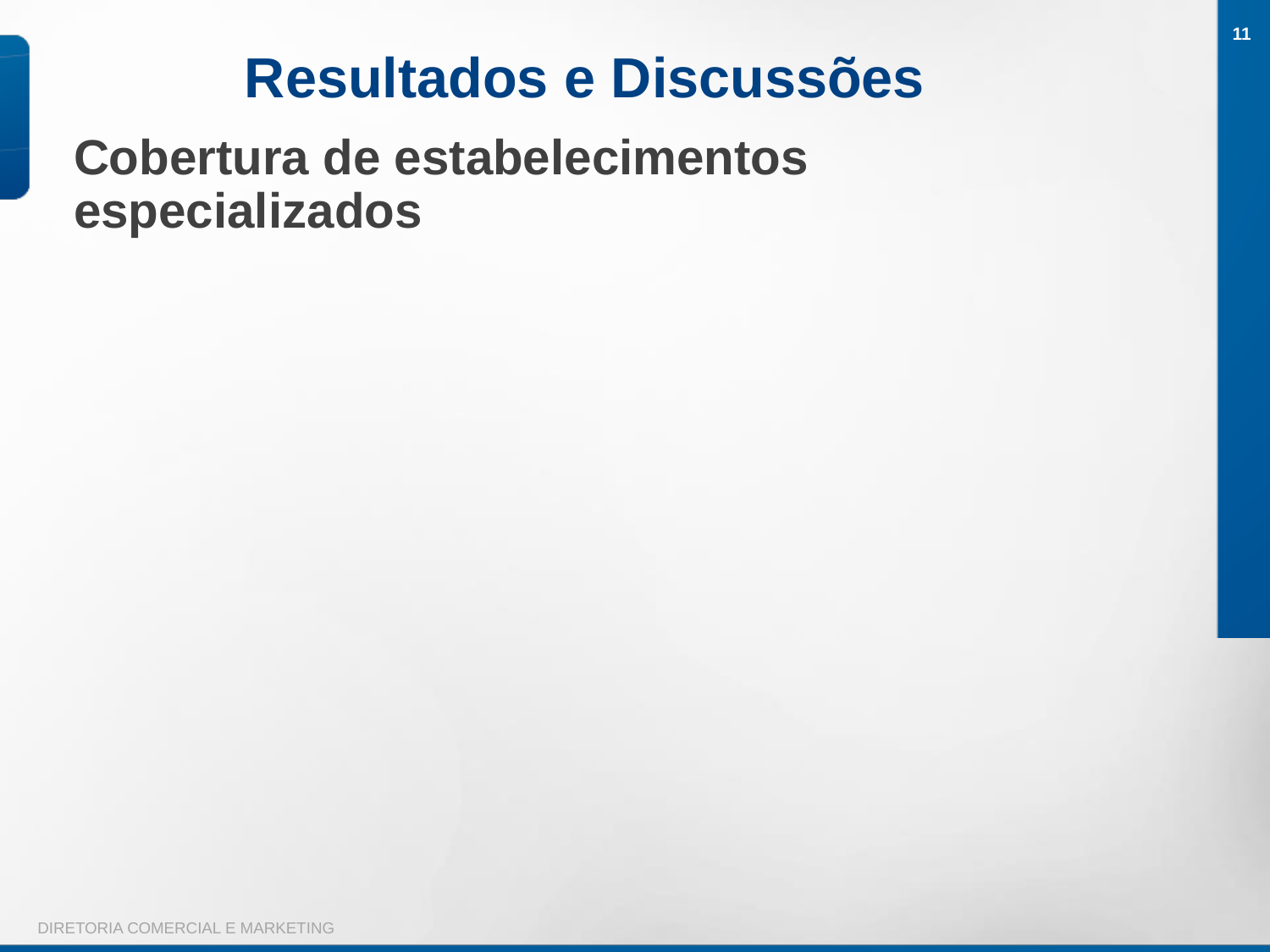

11
Resultados e Discussões
Cobertura de estabelecimentos especializados